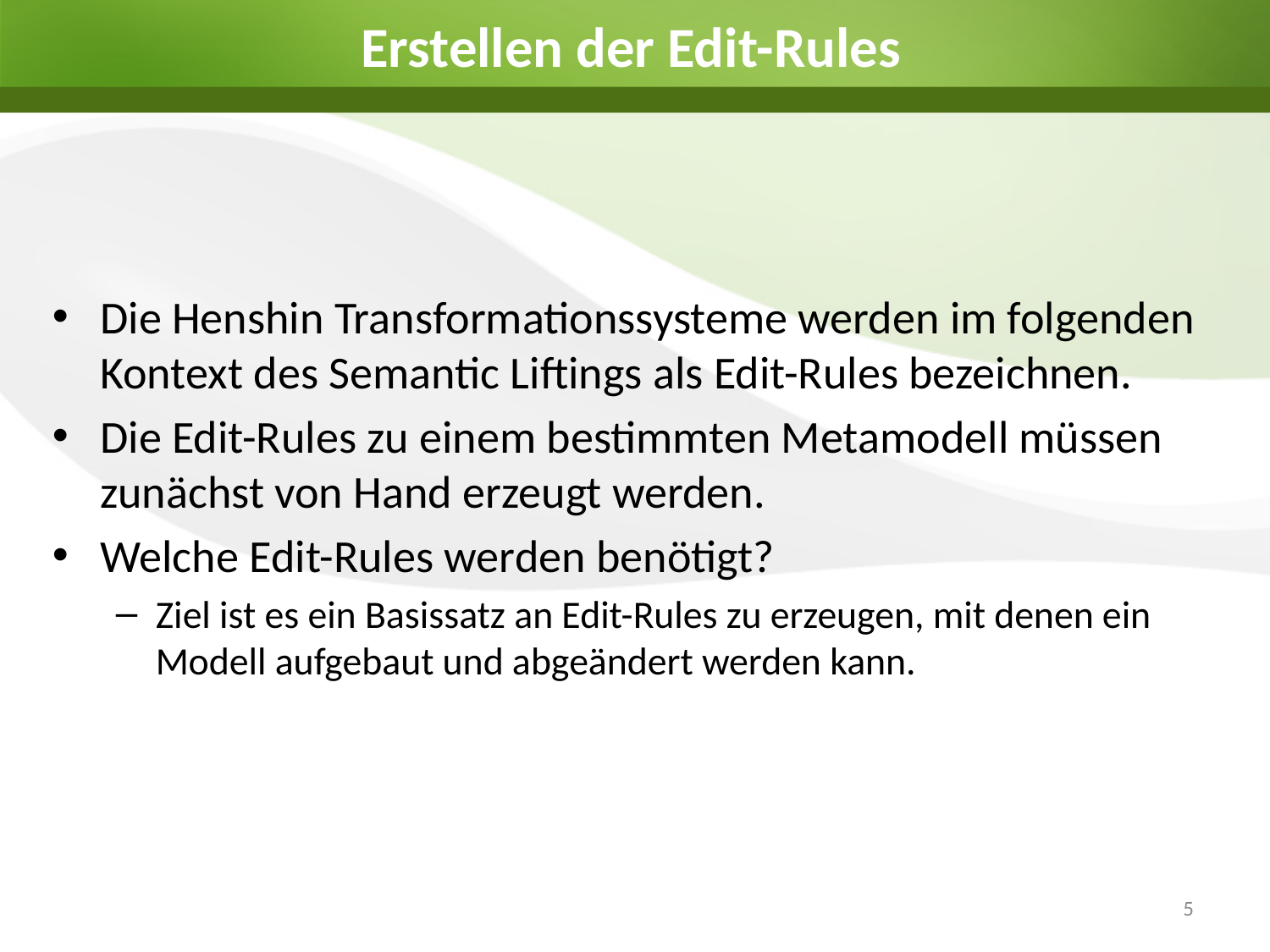

# Erstellen der Edit-Rules

Die Henshin Transformationssysteme werden im folgenden Kontext des Semantic Liftings als Edit-Rules bezeichnen.
Die Edit-Rules zu einem bestimmten Metamodell müssen zunächst von Hand erzeugt werden.
Welche Edit-Rules werden benötigt?
Ziel ist es ein Basissatz an Edit-Rules zu erzeugen, mit denen ein Modell aufgebaut und abgeändert werden kann.
5